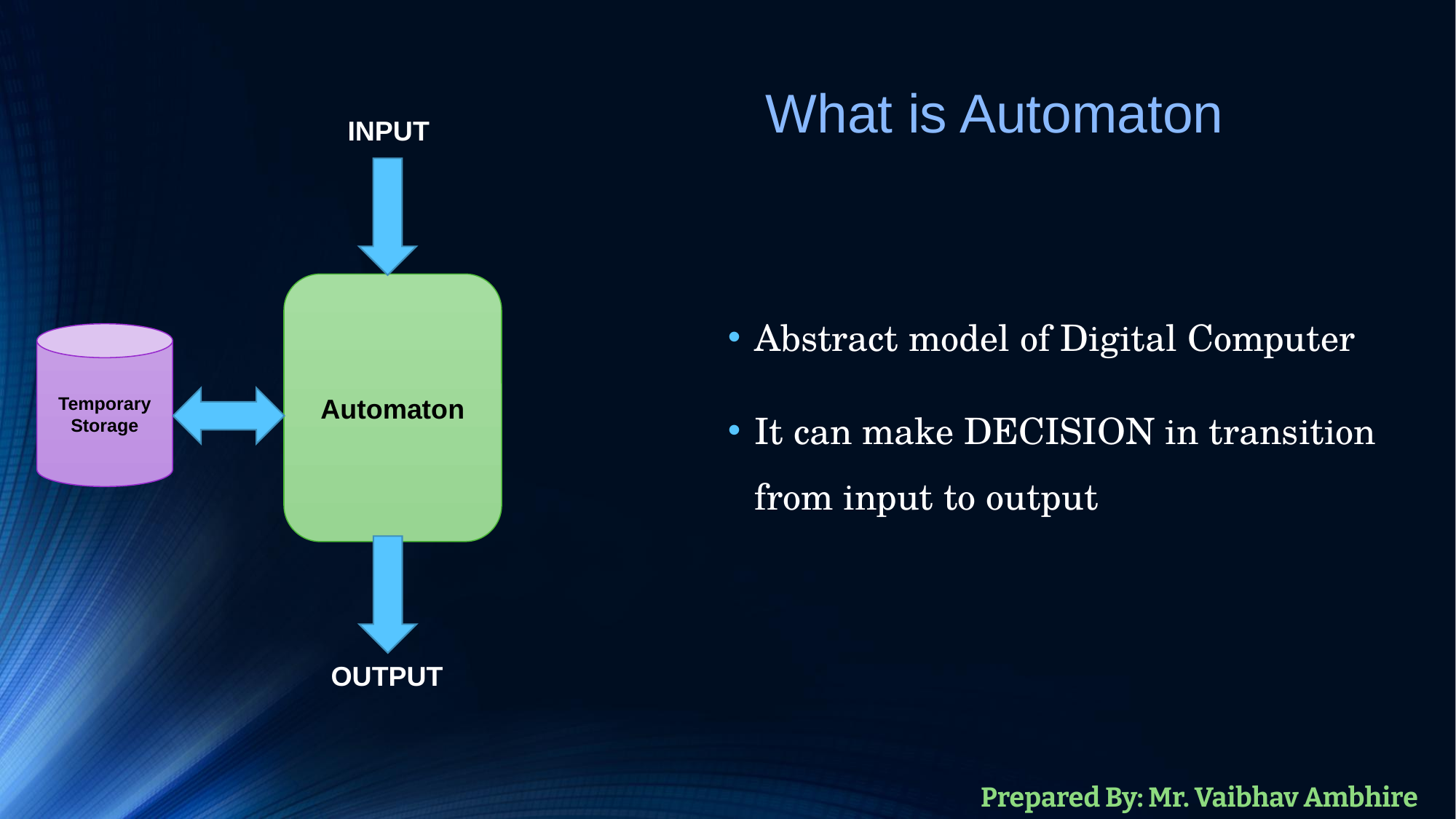

# What is Automaton
INPUT

Abstract model of Digital Computer
It can make DECISION in transition from input to output
Automaton
Temporary Storage

OUTPUT